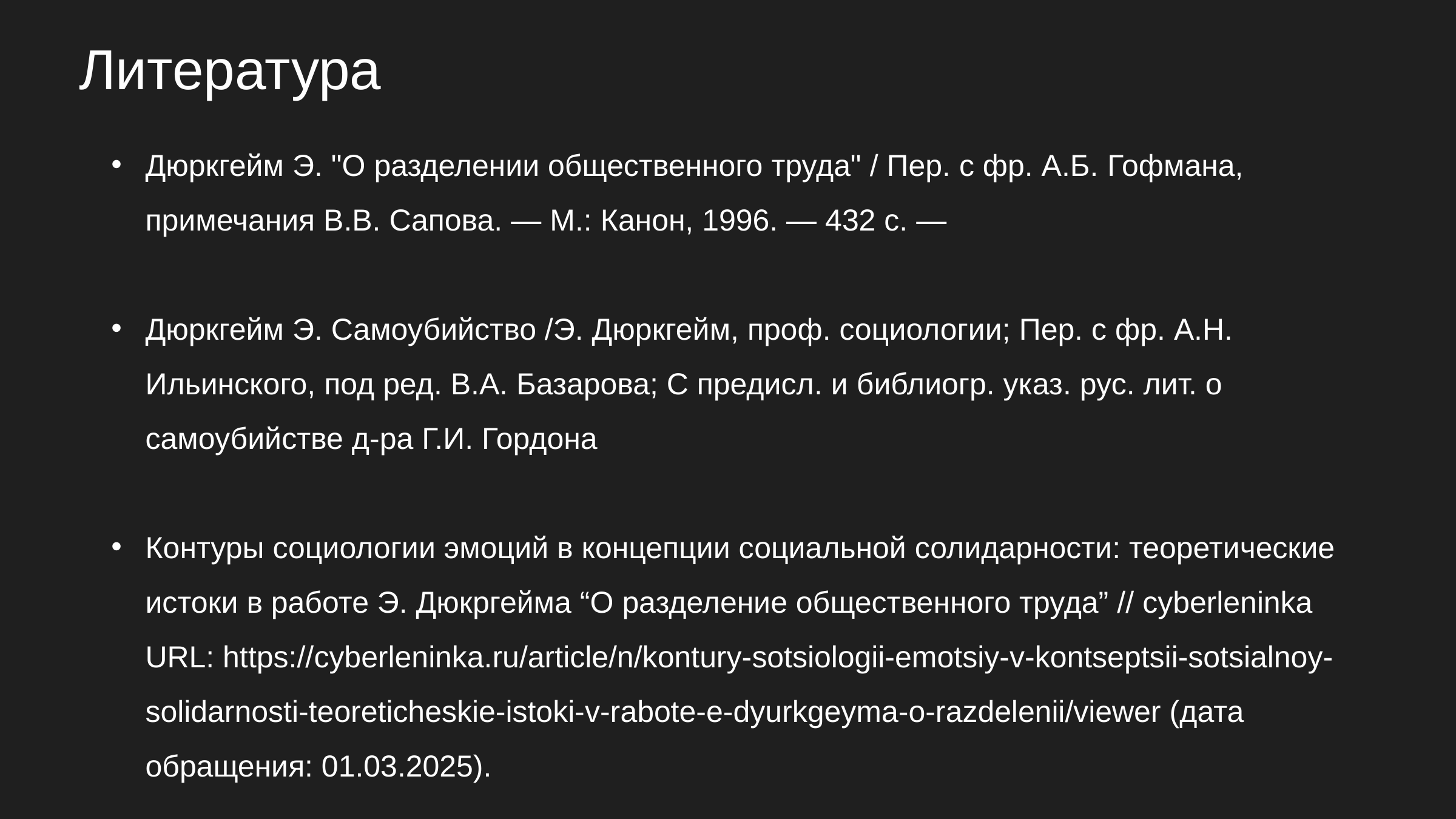

Литература
Дюркгейм Э. "О разделении общественного труда" / Пер. с фр. А.Б. Гофмана, примечания В.В. Сапова. — М.: Канон, 1996. — 432 с. —

Дюркгейм Э. Самоубийство /Э. Дюркгейм, проф. социологии; Пер. с фр. А.Н. Ильинского, под ред. В.А. Базарова; С предисл. и библиогр. указ. рус. лит. о самоубийстве д-ра Г.И. Гордона

Контуры социологии эмоций в концепции социальной солидарности: теоретические истоки в работе Э. Дюкргейма “О разделение общественного труда” // cyberleninka URL: https://cyberleninka.ru/article/n/kontury-sotsiologii-emotsiy-v-kontseptsii-sotsialnoy-solidarnosti-teoreticheskie-istoki-v-rabote-e-dyurkgeyma-o-razdelenii/viewer (дата обращения: 01.03.2025).